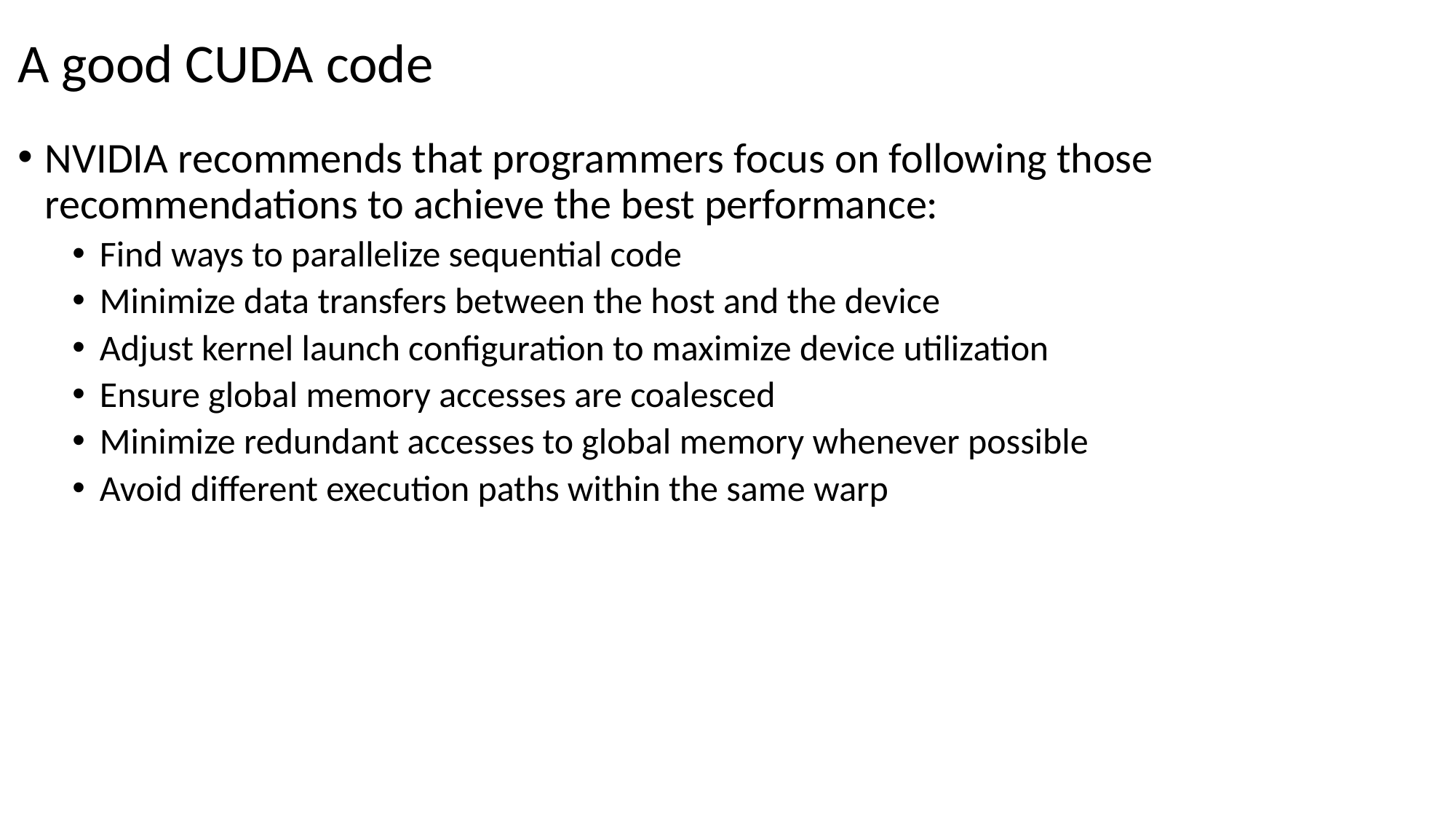

# A good CUDA code
NVIDIA recommends that programmers focus on following those recommendations to achieve the best performance:
Find ways to parallelize sequential code
Minimize data transfers between the host and the device
Adjust kernel launch configuration to maximize device utilization
Ensure global memory accesses are coalesced
Minimize redundant accesses to global memory whenever possible
Avoid different execution paths within the same warp